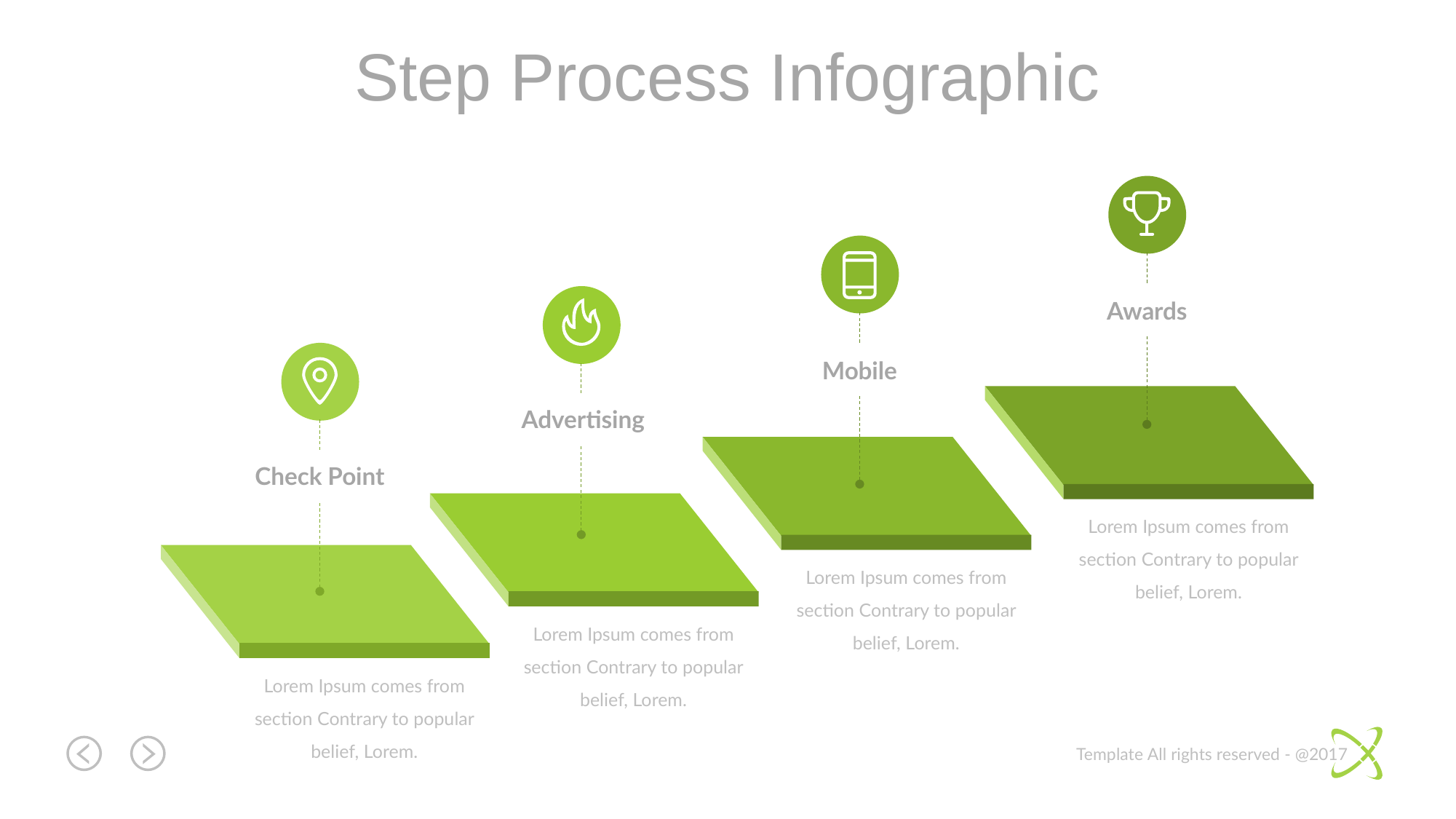

Step Process Infographic

Awards

Mobile

Advertising

Check Point

Lorem Ipsum comes from section Contrary to popular belief, Lorem.

Lorem Ipsum comes from section Contrary to popular belief, Lorem.
Lorem Ipsum comes from section Contrary to popular belief, Lorem.
Lorem Ipsum comes from section Contrary to popular belief, Lorem.